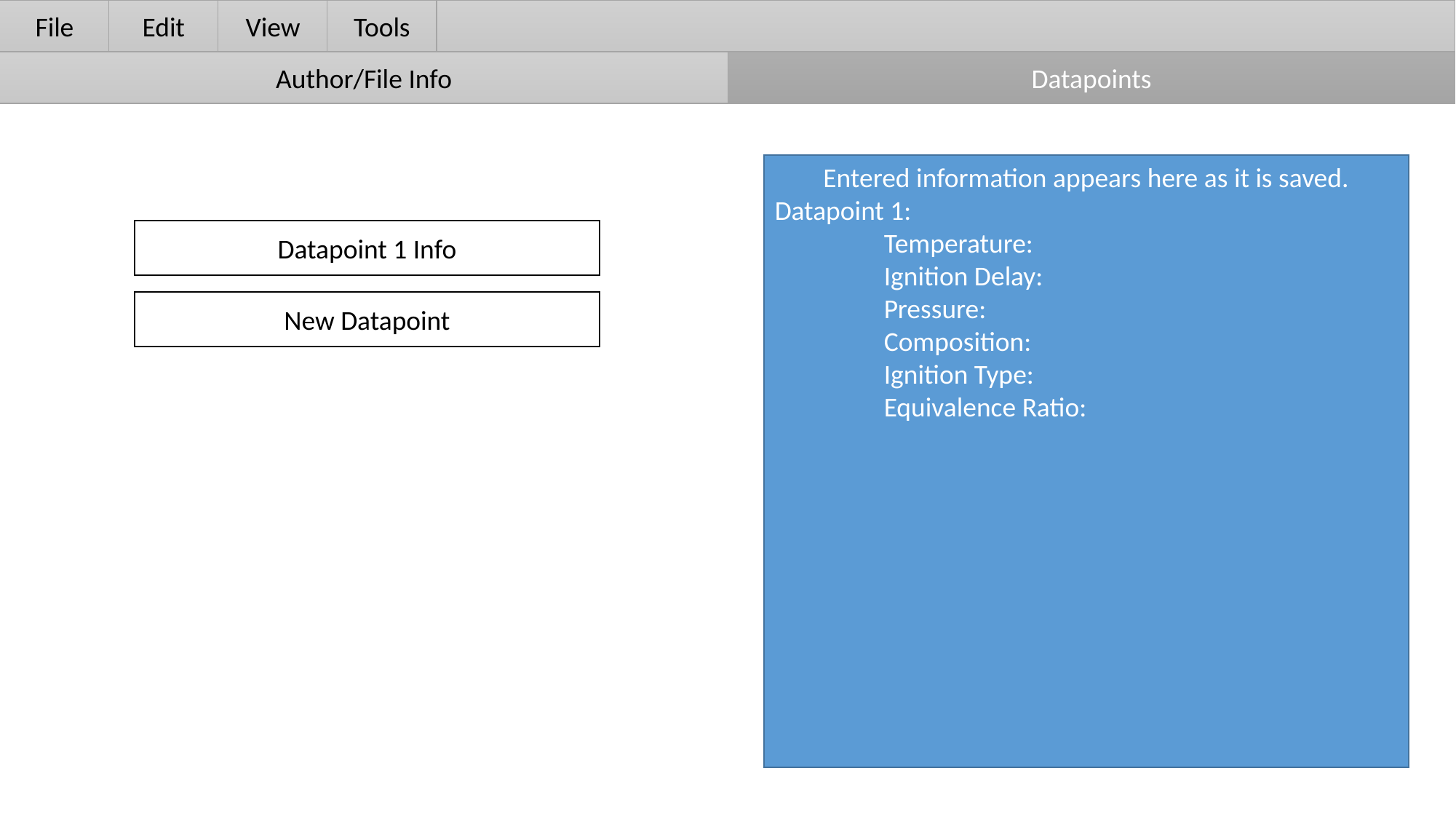

File
Edit
View
Tools

Author/File Info
Datapoints
Entered information appears here as it is saved.
Datapoint 1:
	Temperature:
	Ignition Delay:
	Pressure:
	Composition:
	Ignition Type:
	Equivalence Ratio:
Datapoint 1 Info
New Datapoint